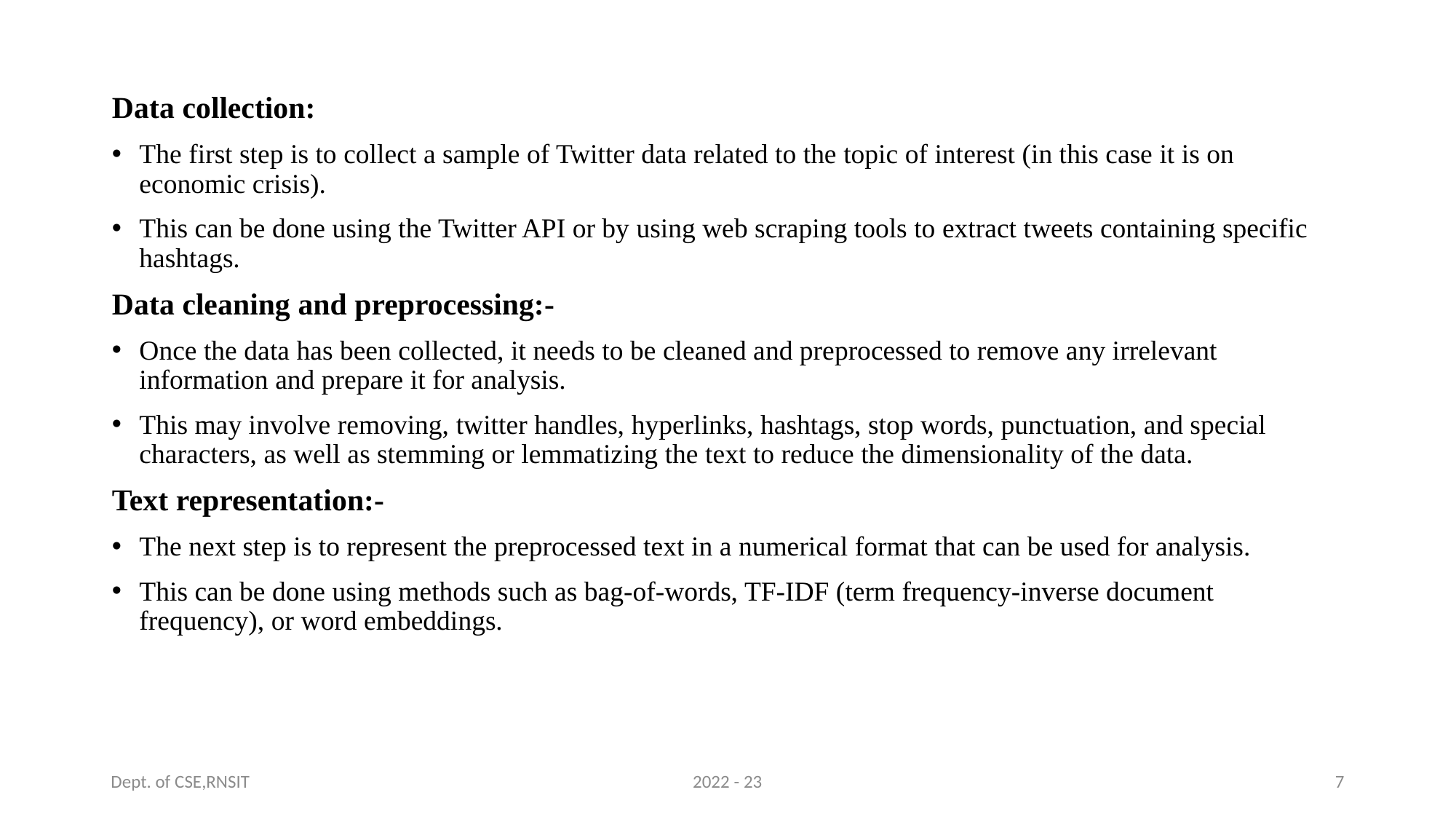

Data collection:
The first step is to collect a sample of Twitter data related to the topic of interest (in this case it is on economic crisis).
This can be done using the Twitter API or by using web scraping tools to extract tweets containing specific hashtags.
Data cleaning and preprocessing:-
Once the data has been collected, it needs to be cleaned and preprocessed to remove any irrelevant information and prepare it for analysis.
This may involve removing, twitter handles, hyperlinks, hashtags, stop words, punctuation, and special characters, as well as stemming or lemmatizing the text to reduce the dimensionality of the data.
Text representation:-
The next step is to represent the preprocessed text in a numerical format that can be used for analysis.
This can be done using methods such as bag-of-words, TF-IDF (term frequency-inverse document frequency), or word embeddings.

Dept. of CSE,RNSIT
2022 - 23
7